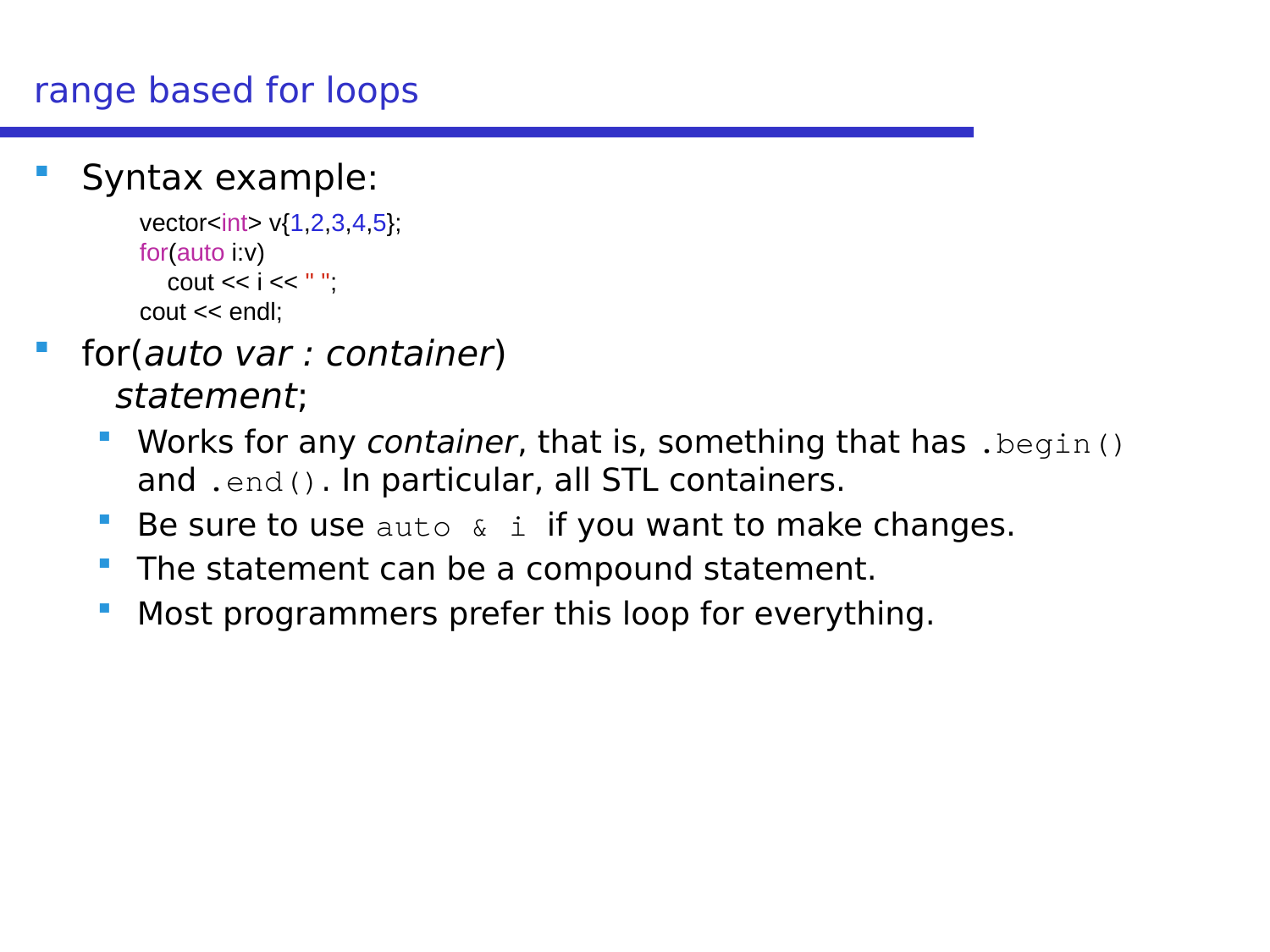

# range based for loops
Syntax example:
for(auto var : container)
   statement;
Works for any container, that is, something that has .begin() and .end(). In particular, all STL containers.
Be sure to use auto & i if you want to make changes.
The statement can be a compound statement.
Most programmers prefer this loop for everything.

vector<int> v{1,2,3,4,5};
for(auto i:v)
    cout << i << " ";
cout << endl;